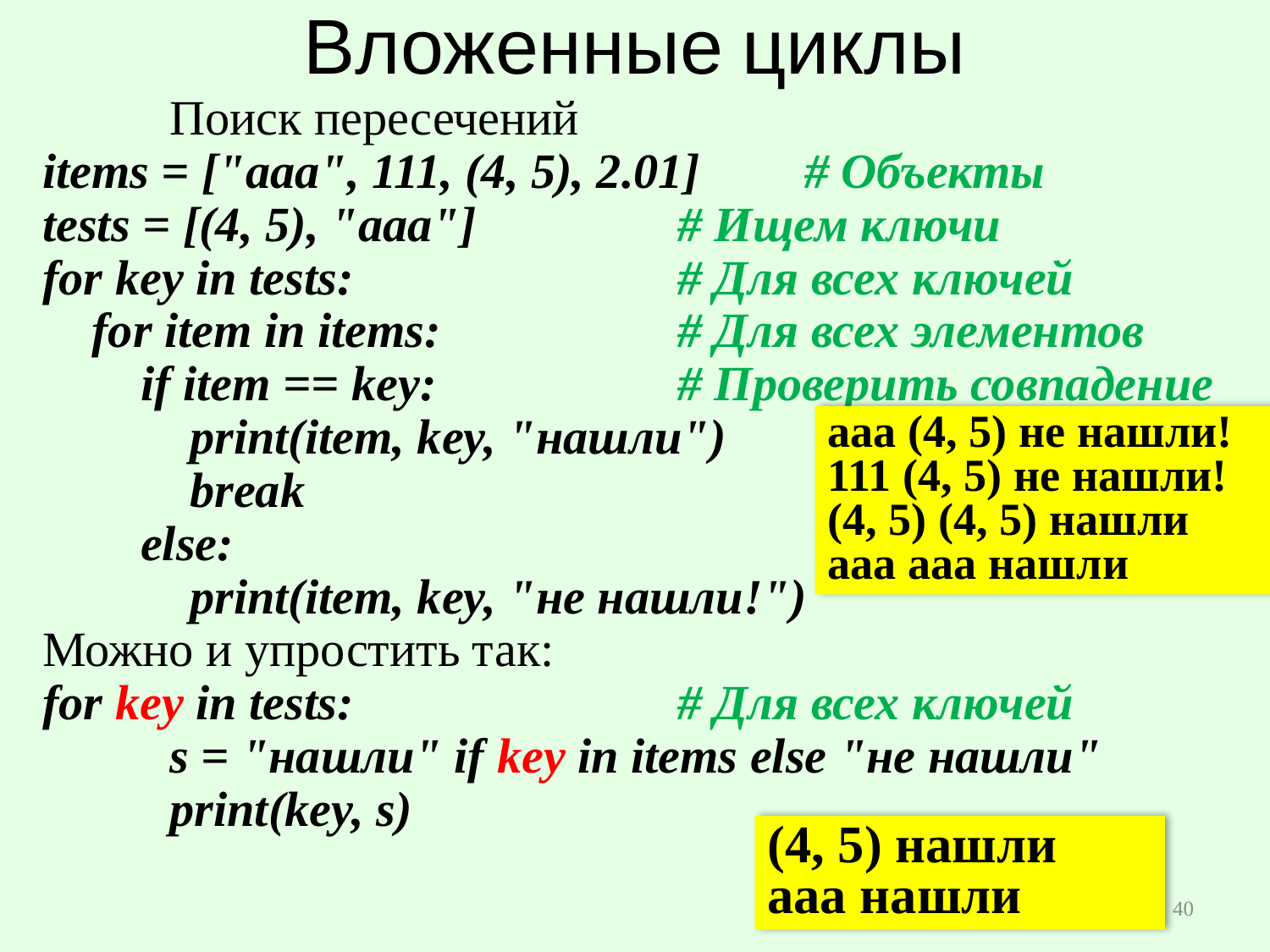

# Вложенные циклы
	Поиск пересечений
items = ["aaa", 111, (4, 5), 2.01]  	# Объекты
tests = [(4, 5), "aaa"]        	# Ищем ключи
for key in tests:          		# Для всех ключей
    for item in items:     		# Для всех элементов
        if item == key:    		# Проверить совпадение
            print(item, key, "нашли")
            break
        else:
            print(item, key, "не нашли!")
Можно и упростить так:
for key in tests: 			# Для всех ключей
	s = "нашли" if key in items else "не нашли"
	print(key, s)

aaa (4, 5) не нашли!
111 (4, 5) не нашли!
(4, 5) (4, 5) нашли
aaa aaa нашли
(4, 5) нашли
aaa нашли
40